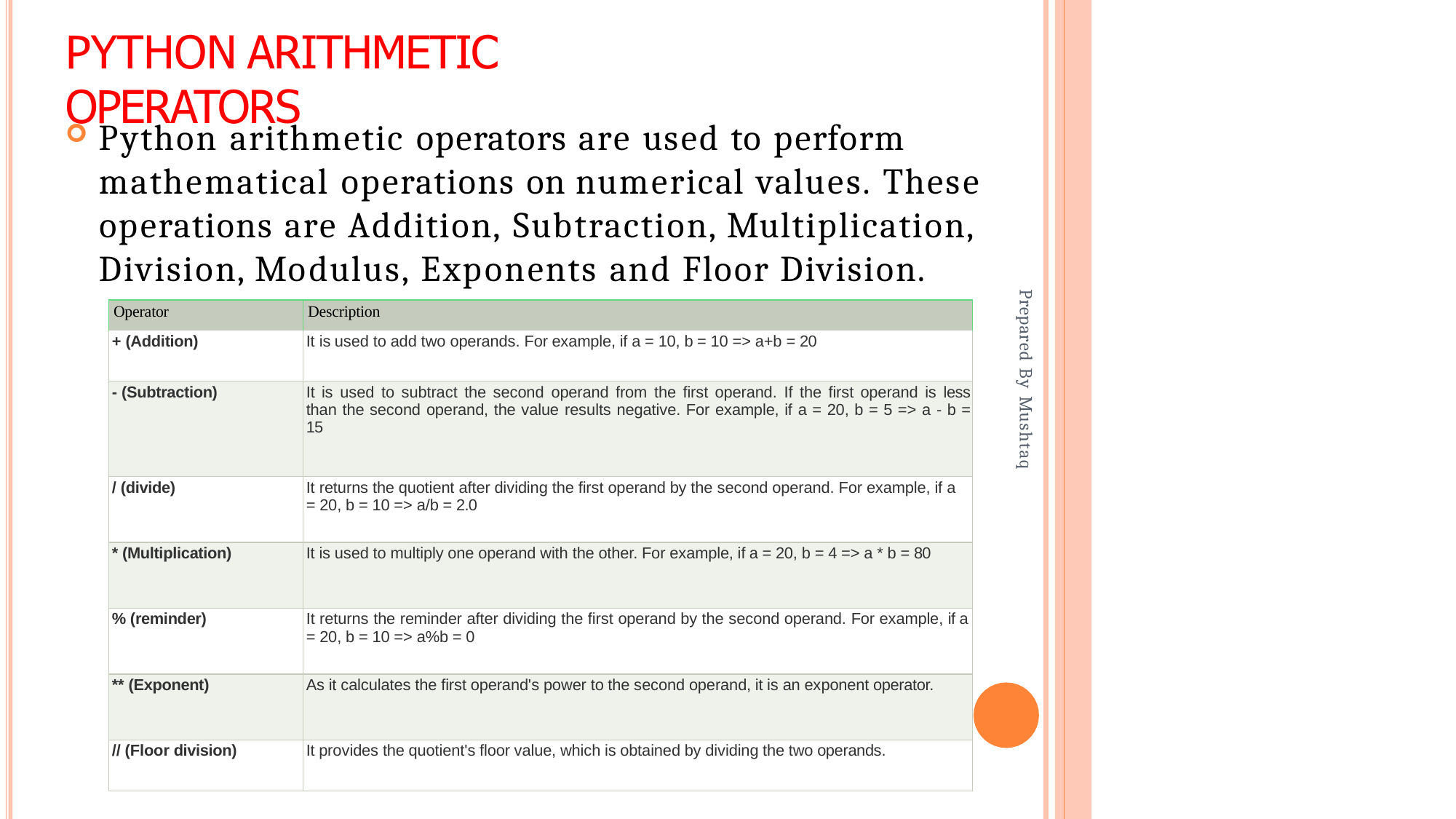

# Python Arithmetic Operators
Python arithmetic operators are used to perform mathematical operations on numerical values. These operations are Addition, Subtraction, Multiplication, Division, Modulus, Exponents and Floor Division.
Prepared By Mushtaq
| Operator | Description |
| --- | --- |
| + (Addition) | It is used to add two operands. For example, if a = 10, b = 10 => a+b = 20 |
| - (Subtraction) | It is used to subtract the second operand from the first operand. If the first operand is less than the second operand, the value results negative. For example, if a = 20, b = 5 => a - b = 15 |
| / (divide) | It returns the quotient after dividing the first operand by the second operand. For example, if a = 20, b = 10 => a/b = 2.0 |
| \* (Multiplication) | It is used to multiply one operand with the other. For example, if a = 20, b = 4 => a \* b = 80 |
| % (reminder) | It returns the reminder after dividing the first operand by the second operand. For example, if a = 20, b = 10 => a%b = 0 |
| \*\* (Exponent) | As it calculates the first operand's power to the second operand, it is an exponent operator. |
| // (Floor division) | It provides the quotient's floor value, which is obtained by dividing the two operands. |